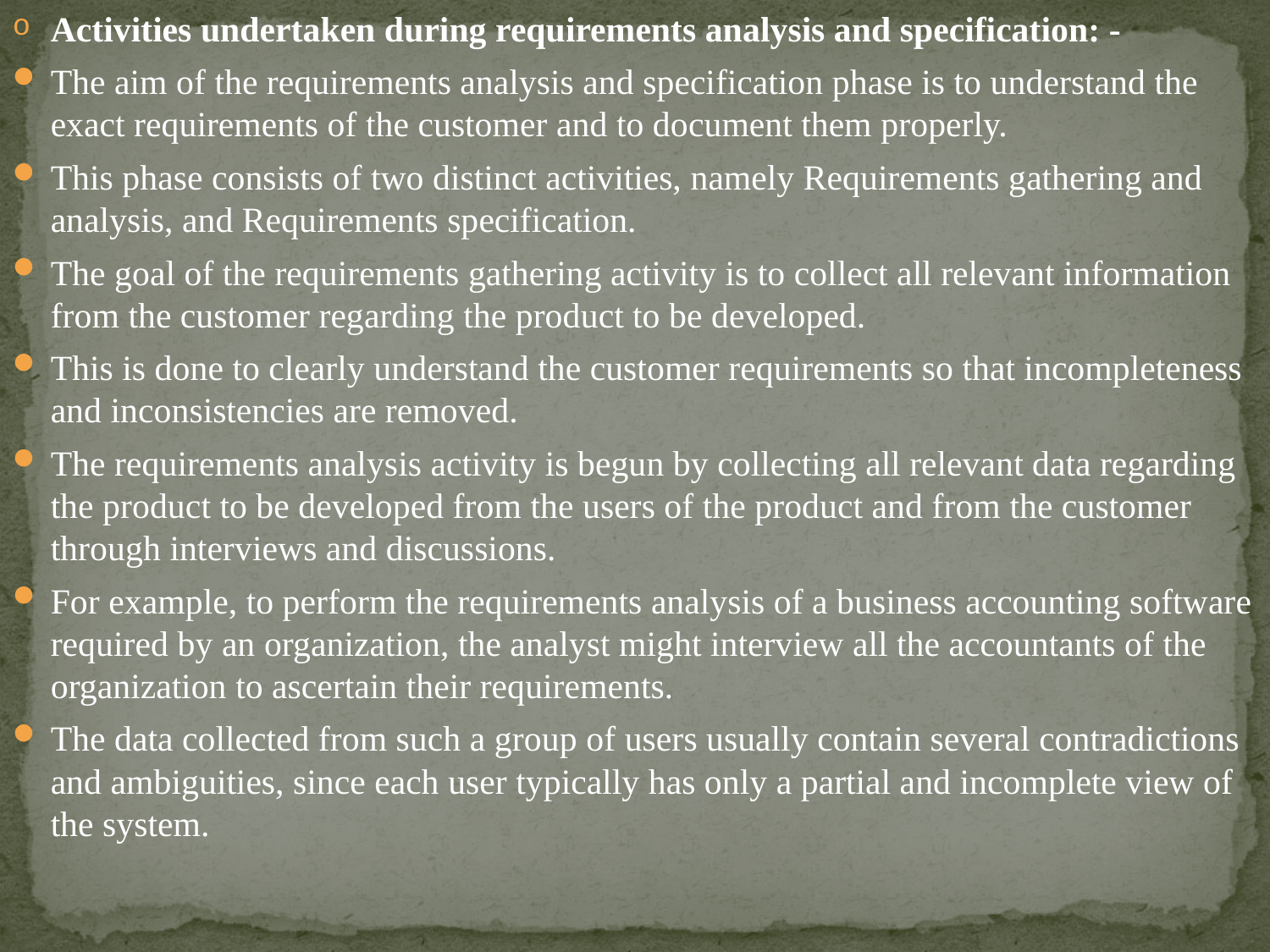

Activities undertaken during requirements analysis and specification: -
The aim of the requirements analysis and specification phase is to understand the exact requirements of the customer and to document them properly.
This phase consists of two distinct activities, namely Requirements gathering and analysis, and Requirements specification.
The goal of the requirements gathering activity is to collect all relevant information from the customer regarding the product to be developed.
This is done to clearly understand the customer requirements so that incompleteness and inconsistencies are removed.
The requirements analysis activity is begun by collecting all relevant data regarding the product to be developed from the users of the product and from the customer through interviews and discussions.
For example, to perform the requirements analysis of a business accounting software required by an organization, the analyst might interview all the accountants of the organization to ascertain their requirements.
The data collected from such a group of users usually contain several contradictions and ambiguities, since each user typically has only a partial and incomplete view of the system.